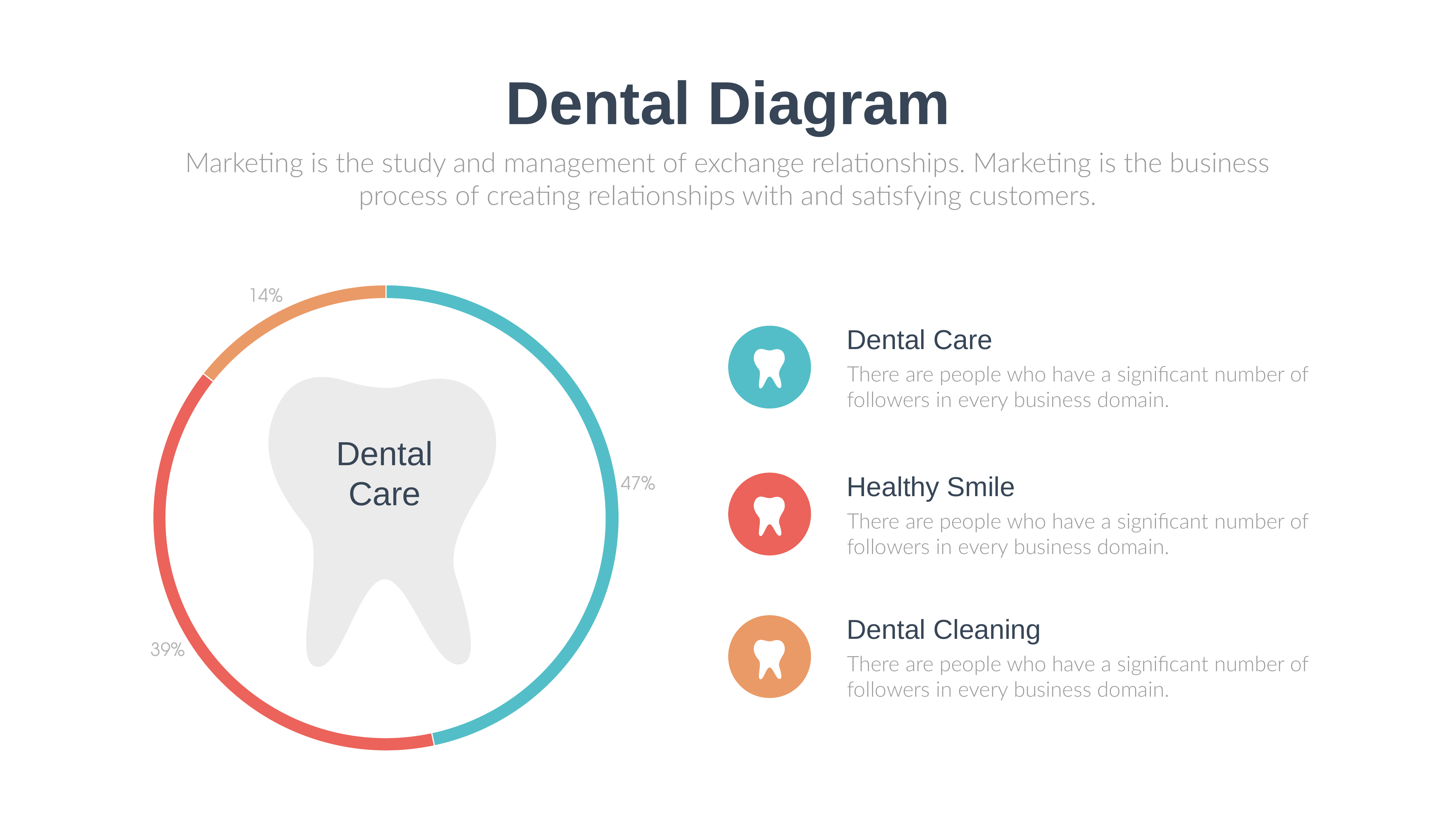

Dental Diagram
Marketing is the study and management of exchange relationships. Marketing is the business process of creating relationships with and satisfying customers.

### Chart

| Category | Region 1 |
|---|---|
| April | 91.0 |
| May | 76.0 |
| June | 28.0 |
Dental Care

There are people who have a significant number of followers in every business domain.
Dental Care
Healthy Smile

There are people who have a significant number of followers in every business domain.
Dental Cleaning

There are people who have a significant number of followers in every business domain.